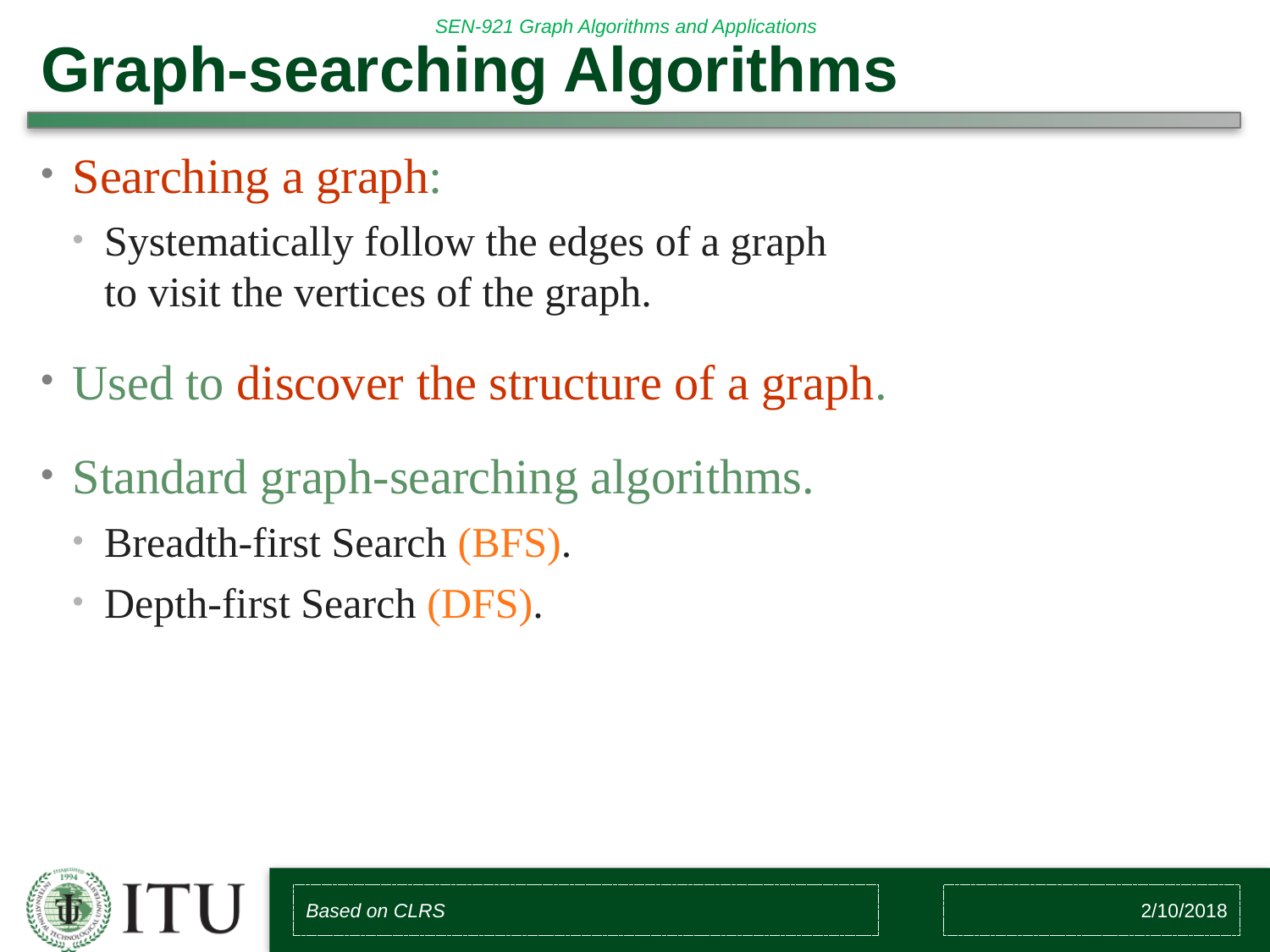

# Graph-searching Algorithms
Searching a graph:
Systematically follow the edges of a graph
to visit the vertices of the graph.
Used to discover the structure of a graph.
Standard graph-searching algorithms.
Breadth-first Search (BFS).
Depth-first Search (DFS).
Based on CLRS
2/10/2018